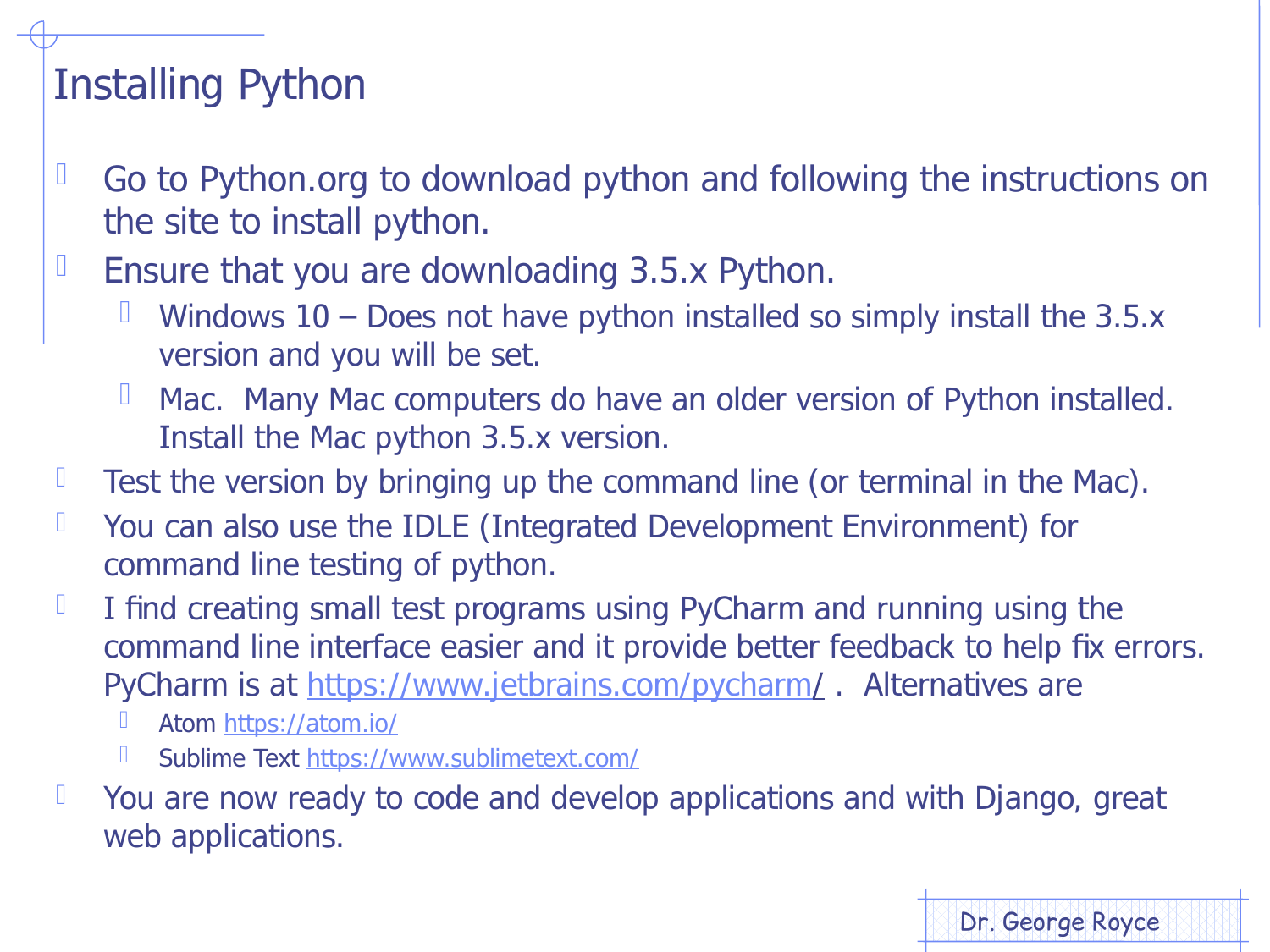

# Installing Python
Go to Python.org to download python and following the instructions on the site to install python.
Ensure that you are downloading 3.5.x Python.
Windows 10 – Does not have python installed so simply install the 3.5.x version and you will be set.
Mac.  Many Mac computers do have an older version of Python installed. Install the Mac python 3.5.x version.
Test the version by bringing up the command line (or terminal in the Mac).
You can also use the IDLE (Integrated Development Environment) for command line testing of python.
I find creating small test programs using PyCharm and running using the command line interface easier and it provide better feedback to help fix errors.  PyCharm is at https://www.jetbrains.com/pycharm/ .  Alternatives are
Atom https://atom.io/
Sublime Text https://www.sublimetext.com/
You are now ready to code and develop applications and with Django, great web applications.

Dr. George Royce